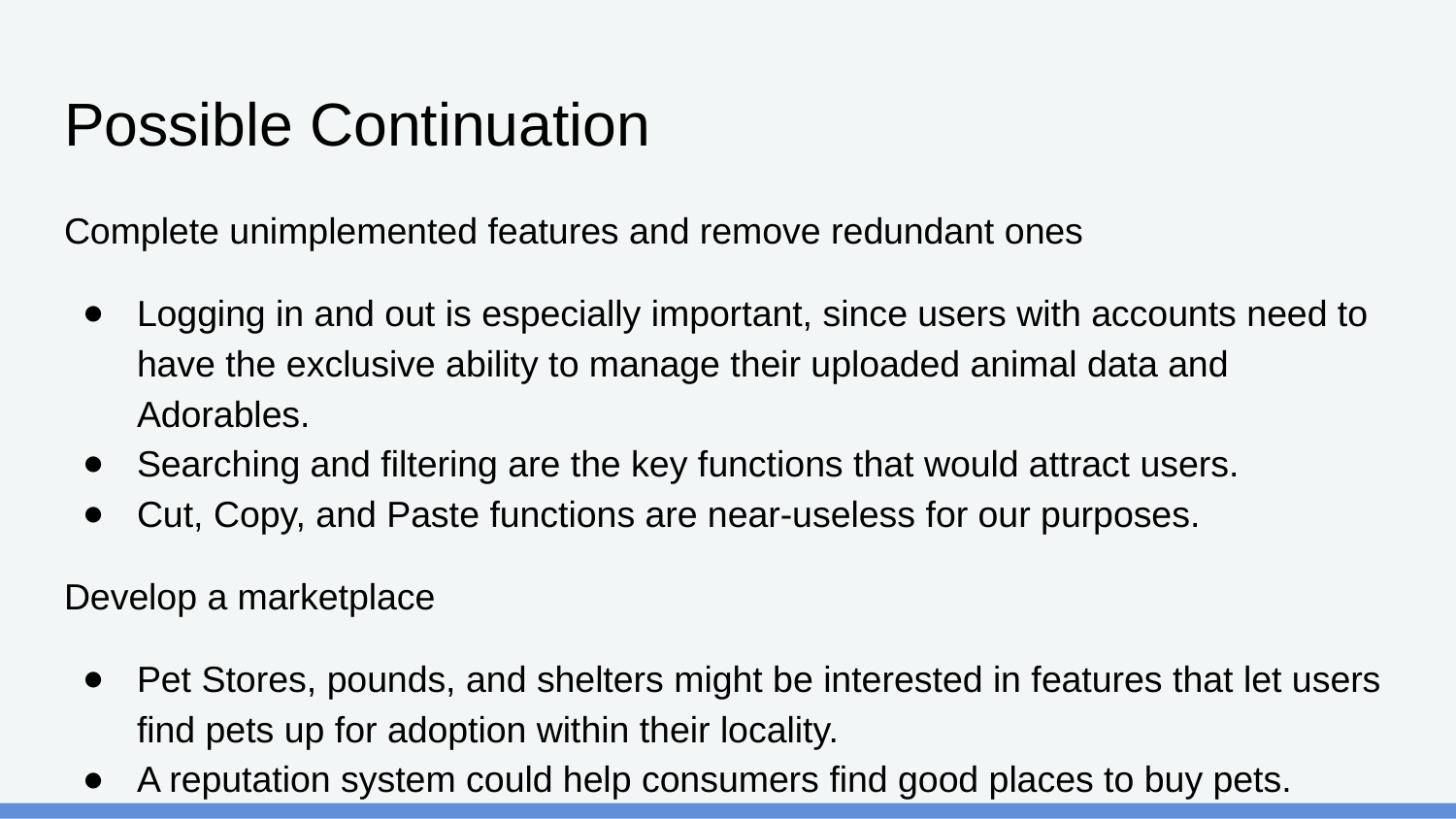

# Possible Continuation
Complete unimplemented features and remove redundant ones
Logging in and out is especially important, since users with accounts need to have the exclusive ability to manage their uploaded animal data and Adorables.
Searching and filtering are the key functions that would attract users.
Cut, Copy, and Paste functions are near-useless for our purposes.
Develop a marketplace
Pet Stores, pounds, and shelters might be interested in features that let users find pets up for adoption within their locality.
A reputation system could help consumers find good places to buy pets.